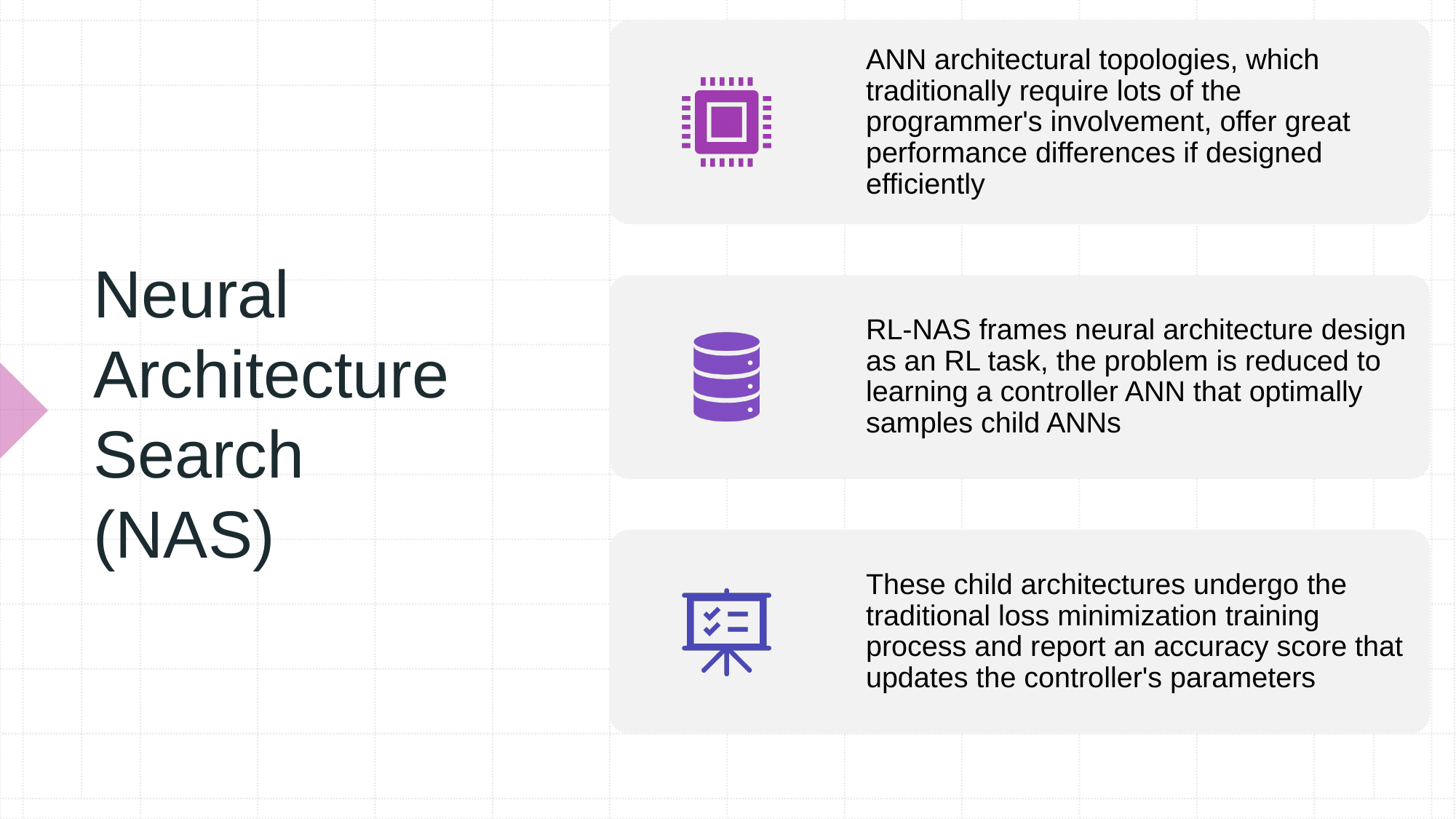

ANN architectural topologies, which traditionally require lots of the programmer's involvement, offer great performance differences if designed efficiently
RL-NAS frames neural architecture design as an RL task, the problem is reduced to learning a controller ANN that optimally samples child ANNs
These child architectures undergo the traditional loss minimization training process and report an accuracy score that updates the controller's parameters
# Neural Architecture Search (NAS)